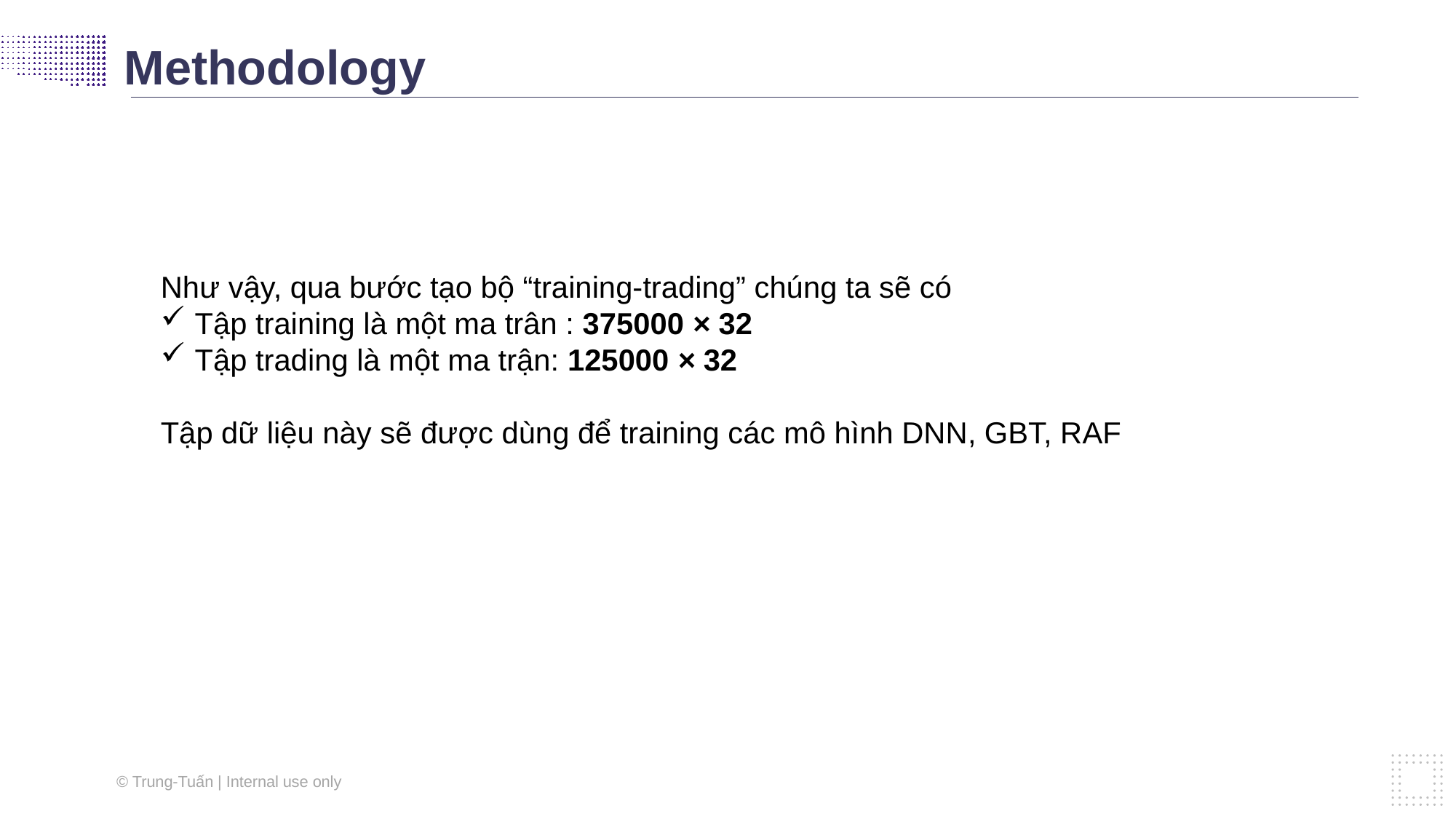

Methodology
Như vậy, qua bước tạo bộ “training-trading” chúng ta sẽ có
Tập training là một ma trân : 375000 × 32
Tập trading là một ma trận: 125000 × 32

Tập dữ liệu này sẽ được dùng để training các mô hình DNN, GBT, RAF